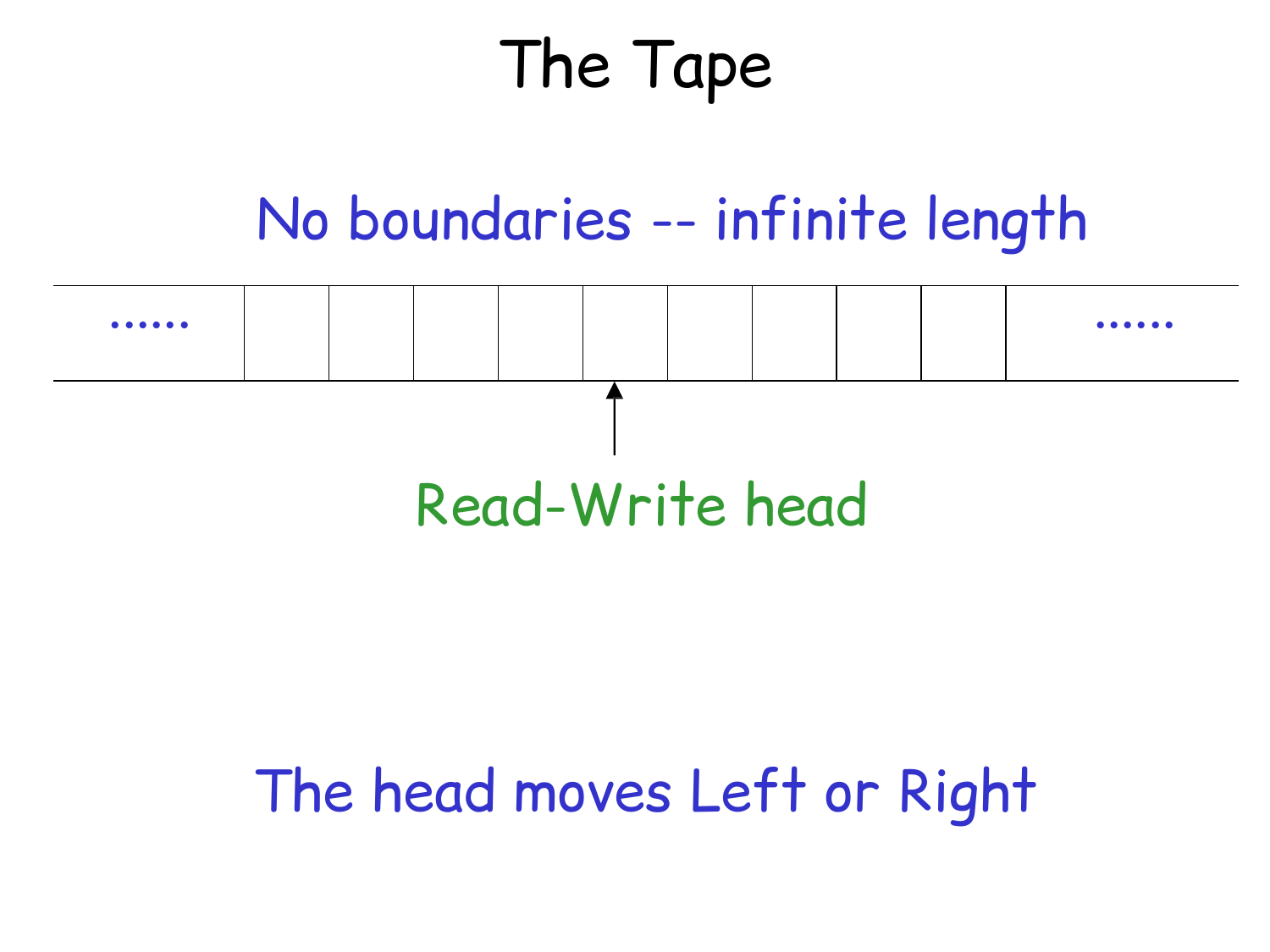

# The Tape
No boundaries -- infinite length
| ...... |  |  |  |  |  |  |  |  |  | ...... |
| --- | --- | --- | --- | --- | --- | --- | --- | --- | --- | --- |

Read-Write head
The head moves Left or Right